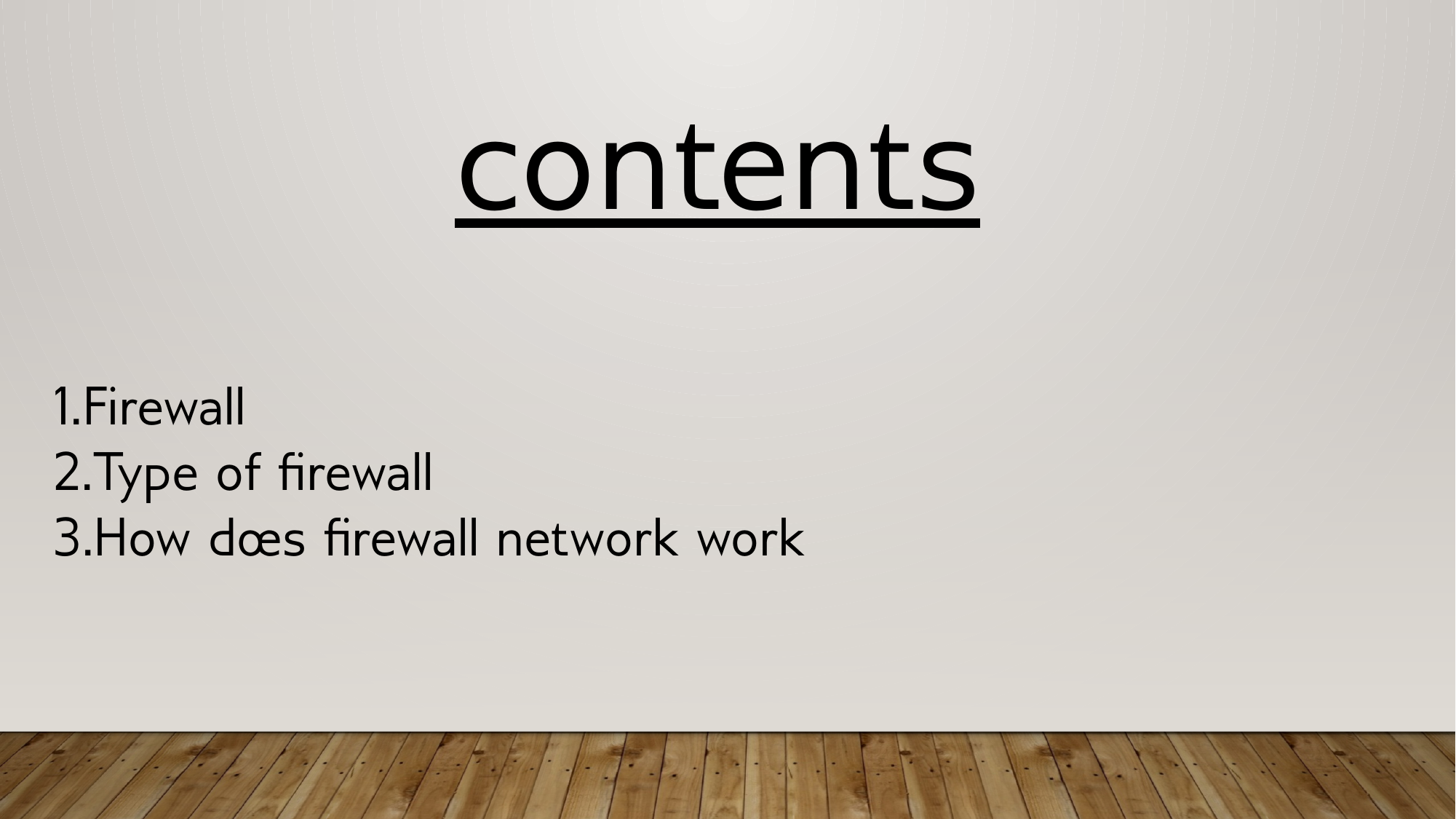

contents

1.Firewall
2.Type of firewall
3.How does firewall network work